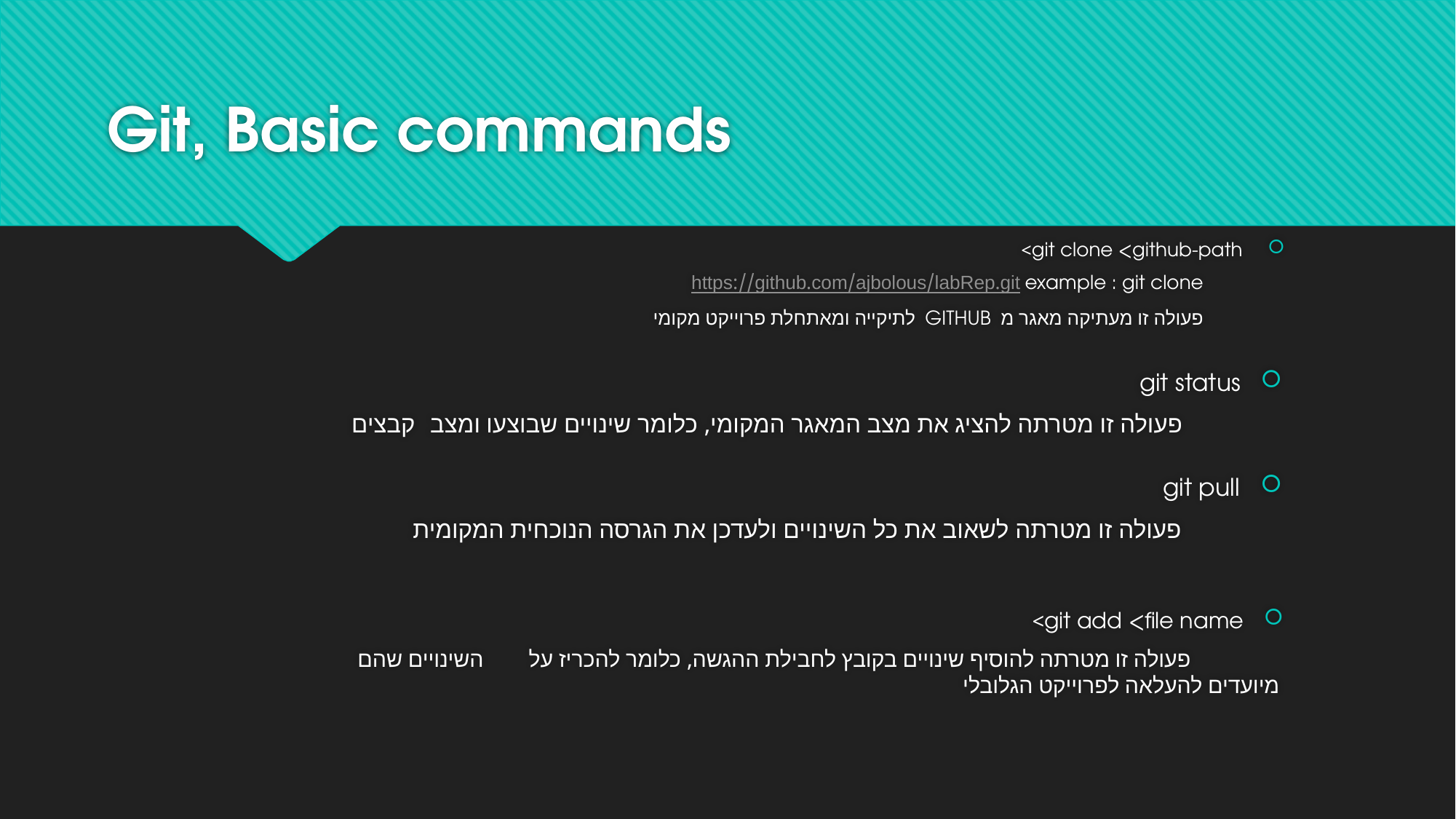

# Git, Basic commands
git clone <github-path>
		example : git clone https://github.com/ajbolous/labRep.git
		פעולה זו מעתיקה מאגר מ  GITHUB  לתיקייה ומאתחלת פרוייקט מקומי
git status
		פעולה זו מטרתה להציג את מצב המאגר המקומי, כלומר שינויים שבוצעו ומצב 			קבצים
git pull
		פעולה זו מטרתה לשאוב את כל השינויים ולעדכן את הגרסה הנוכחית המקומית
git add <file name>
		פעולה זו מטרתה להוסיף שינויים בקובץ לחבילת ההגשה, כלומר להכריז על 				השינויים שהם מיועדים להעלאה לפרוייקט הגלובלי